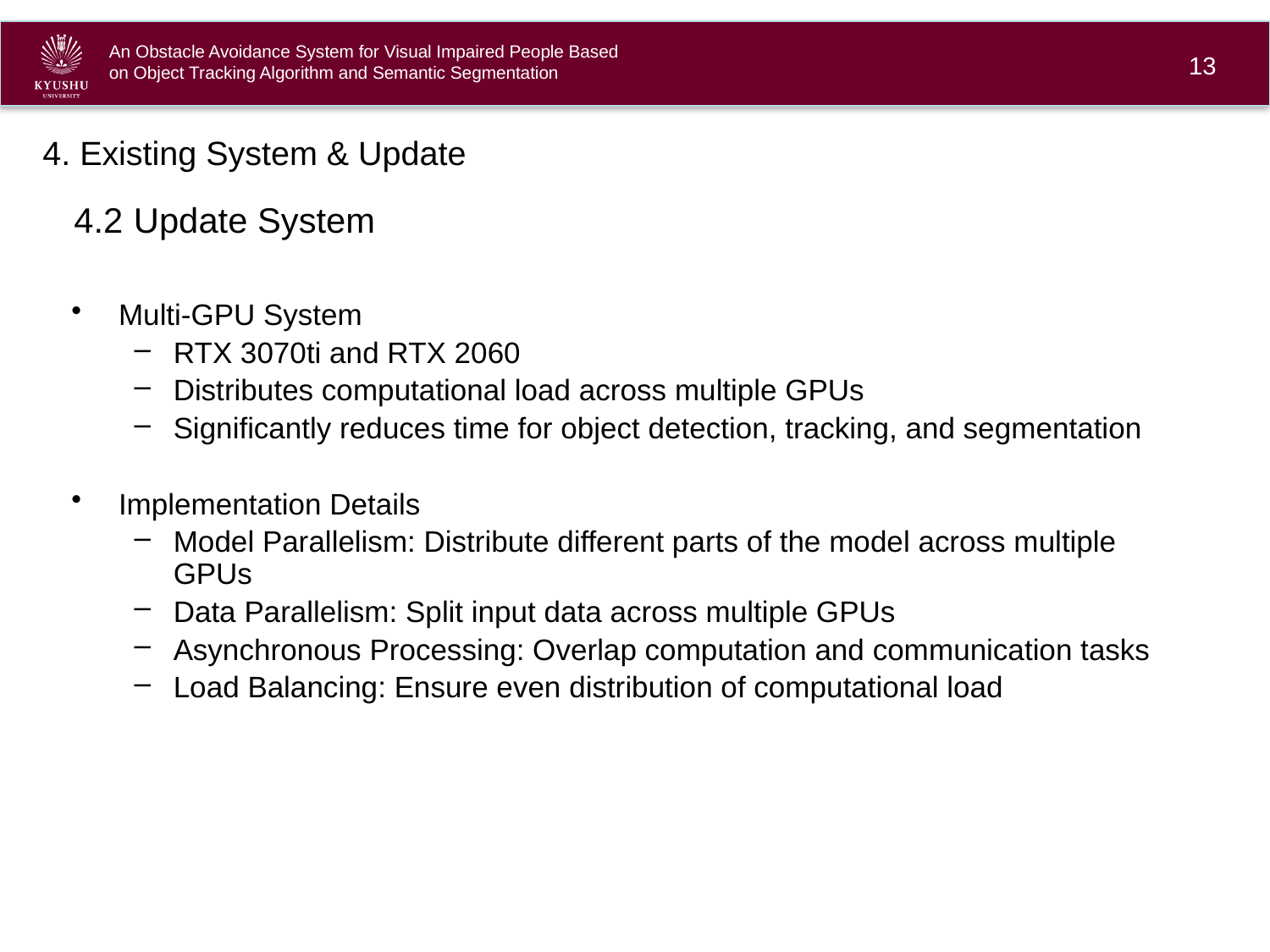

An Obstacle Avoidance System for Visual Impaired People Based on Object Tracking Algorithm and Semantic Segmentation
13
# 4. Existing System & Update
4.2 Update System

Multi-GPU System
RTX 3070ti and RTX 2060
Distributes computational load across multiple GPUs
Significantly reduces time for object detection, tracking, and segmentation

Implementation Details
Model Parallelism: Distribute different parts of the model across multiple GPUs
Data Parallelism: Split input data across multiple GPUs
Asynchronous Processing: Overlap computation and communication tasks
Load Balancing: Ensure even distribution of computational load